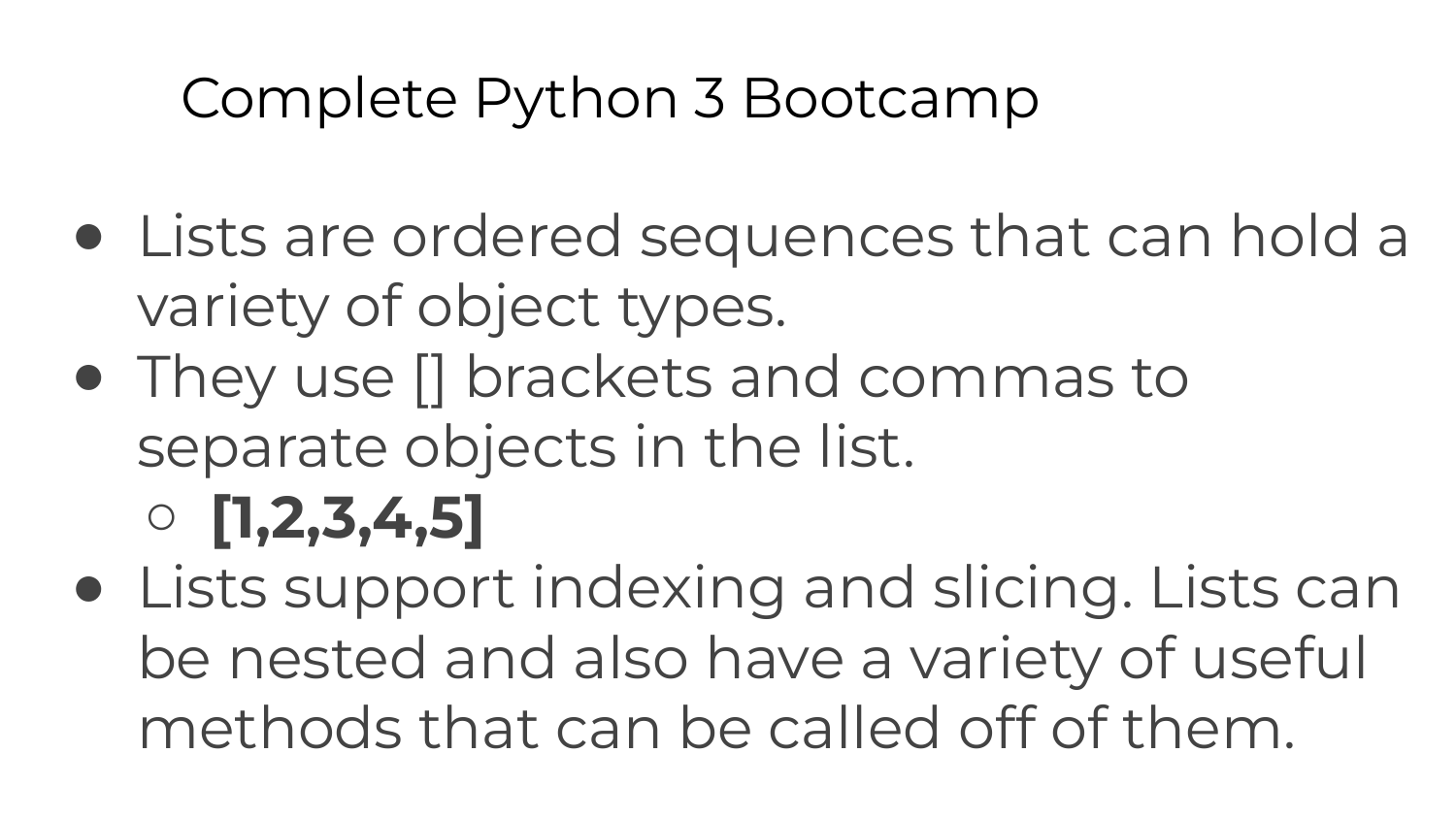

# Complete Python 3 Bootcamp
Lists are ordered sequences that can hold a variety of object types.
They use [] brackets and commas to separate objects in the list.
[1,2,3,4,5]
Lists support indexing and slicing. Lists can be nested and also have a variety of useful methods that can be called off of them.